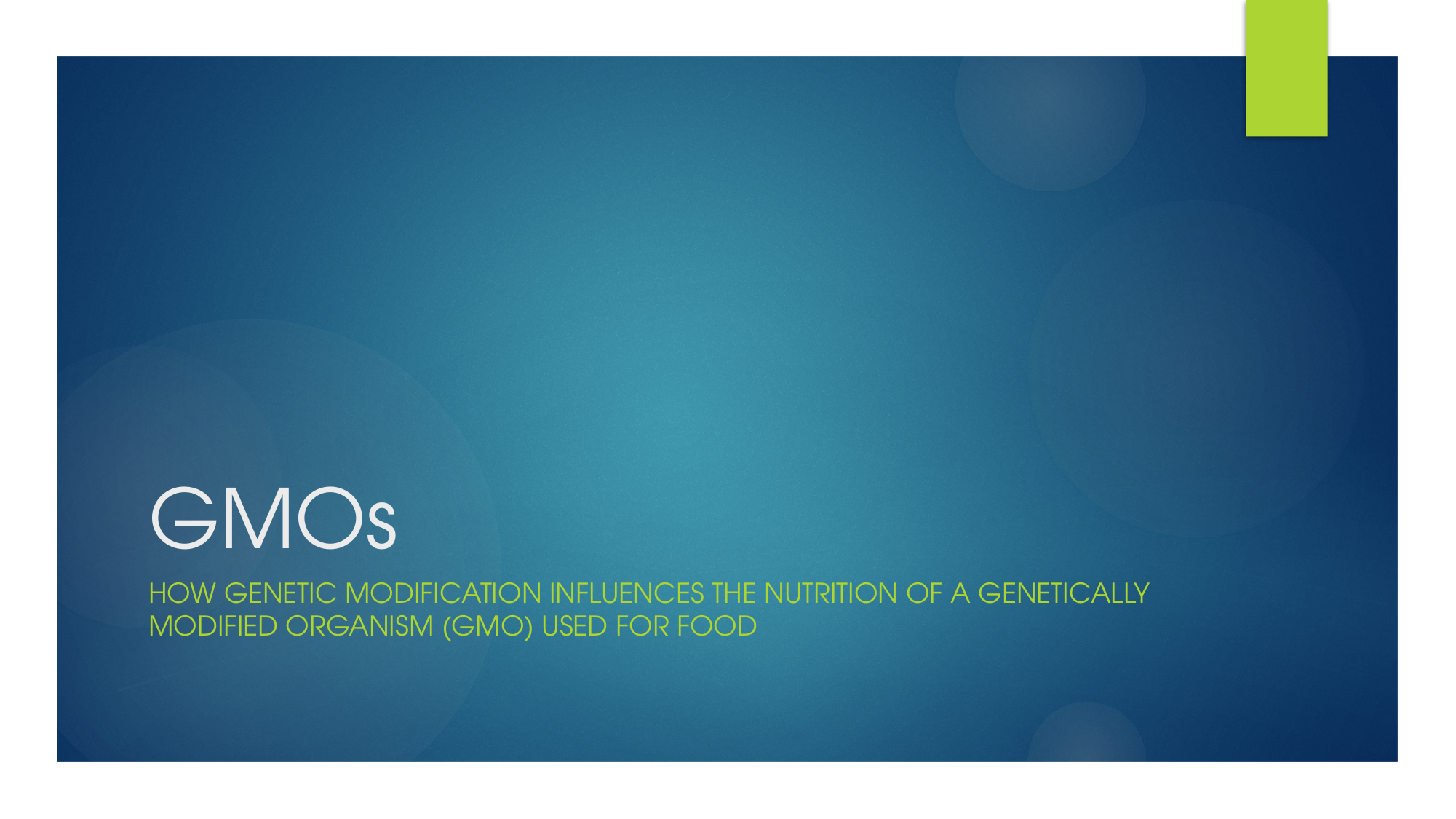

# GMOs
How genetic modification influences the nutrition of a genetically modified organism (GMO) used for food